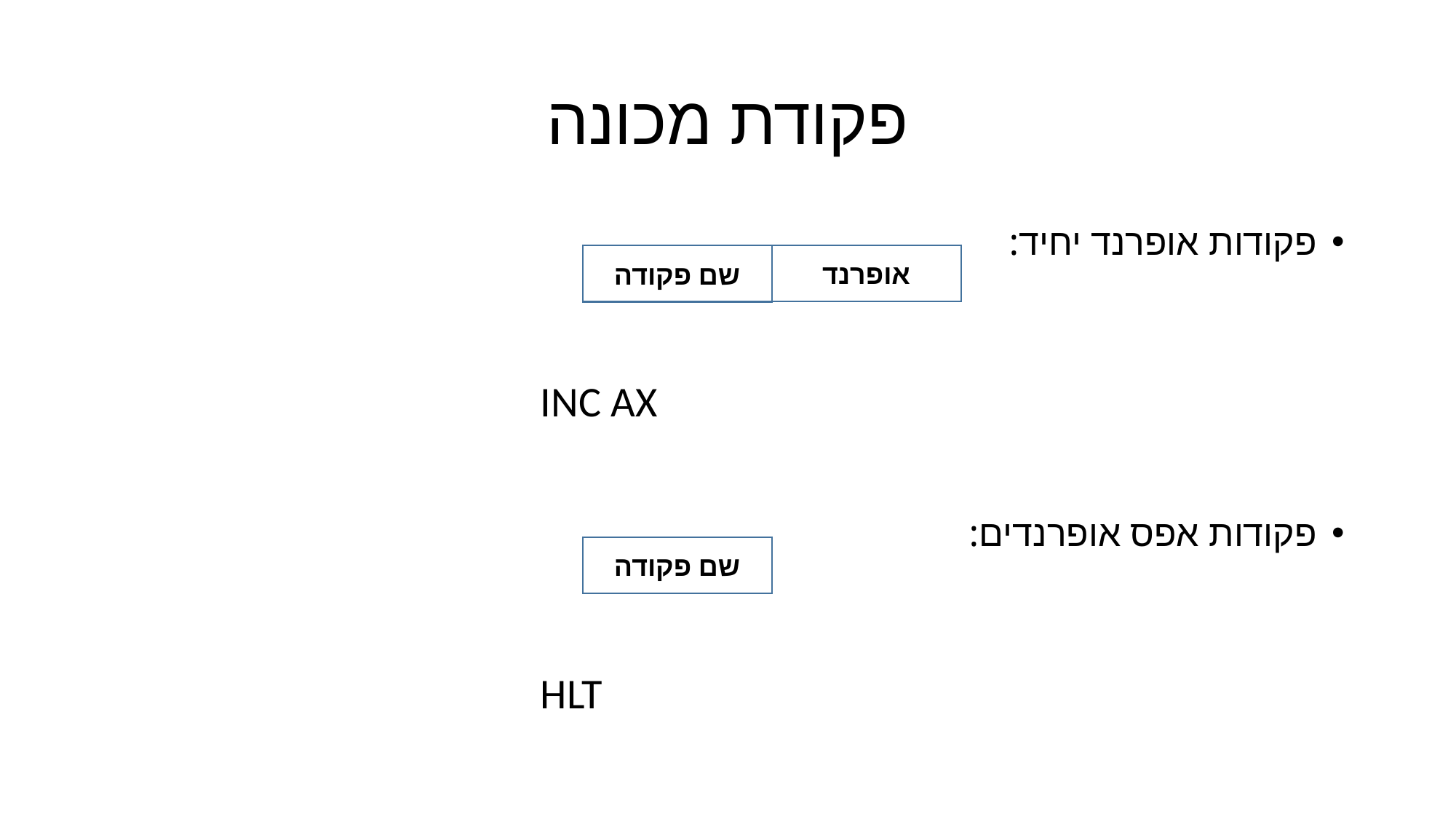

# פקודת מכונה
פקודות אופרנד יחיד:
אופרנד
שם פקודה
INC AX

פקודות אפס אופרנדים:
שם פקודה
HLT